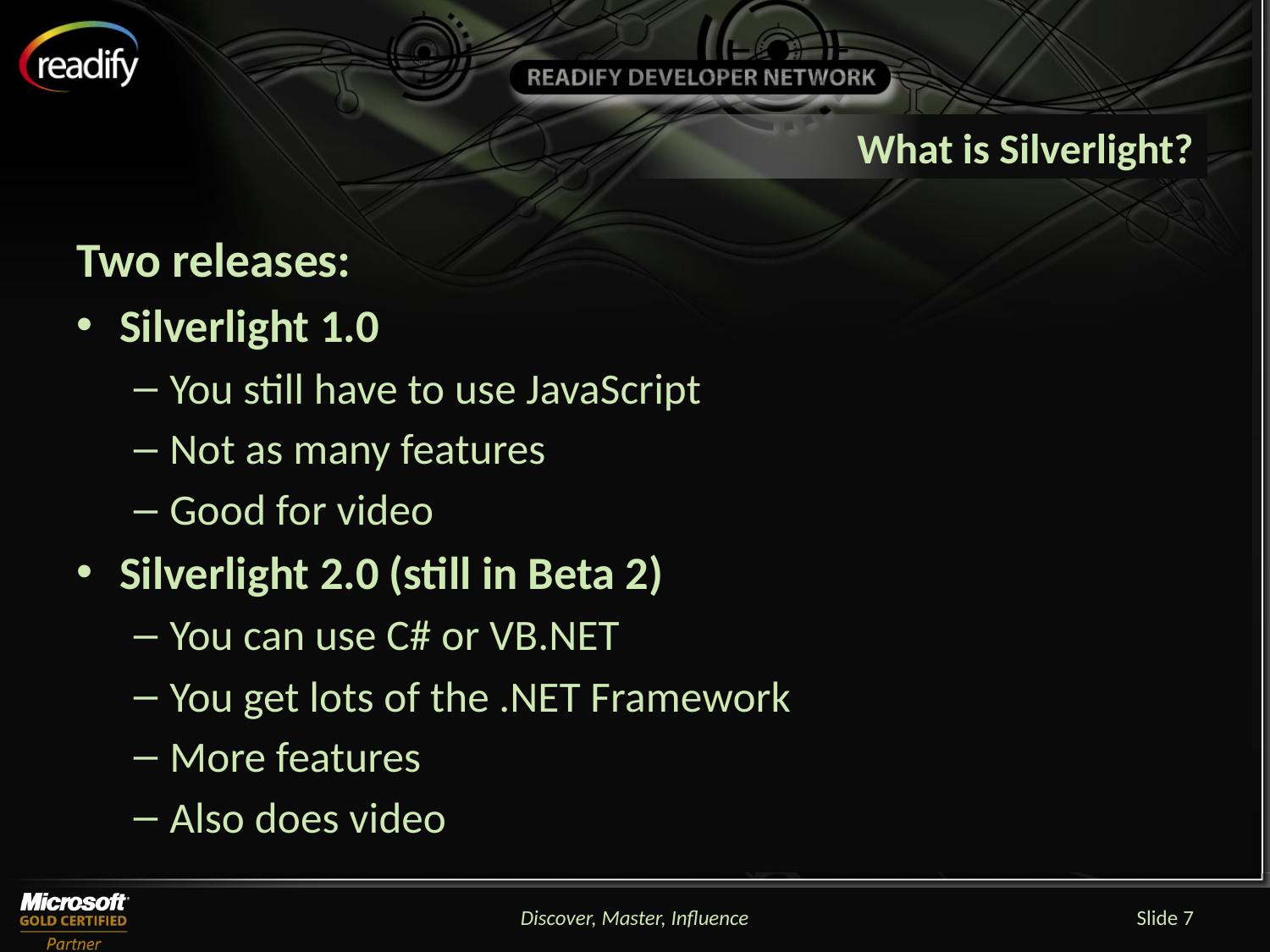

# What is Silverlight?
Two releases:
Silverlight 1.0
You still have to use JavaScript
Not as many features
Good for video
Silverlight 2.0 (still in Beta 2)
You can use C# or VB.NET
You get lots of the .NET Framework
More features
Also does video
Discover, Master, Influence
Slide 7